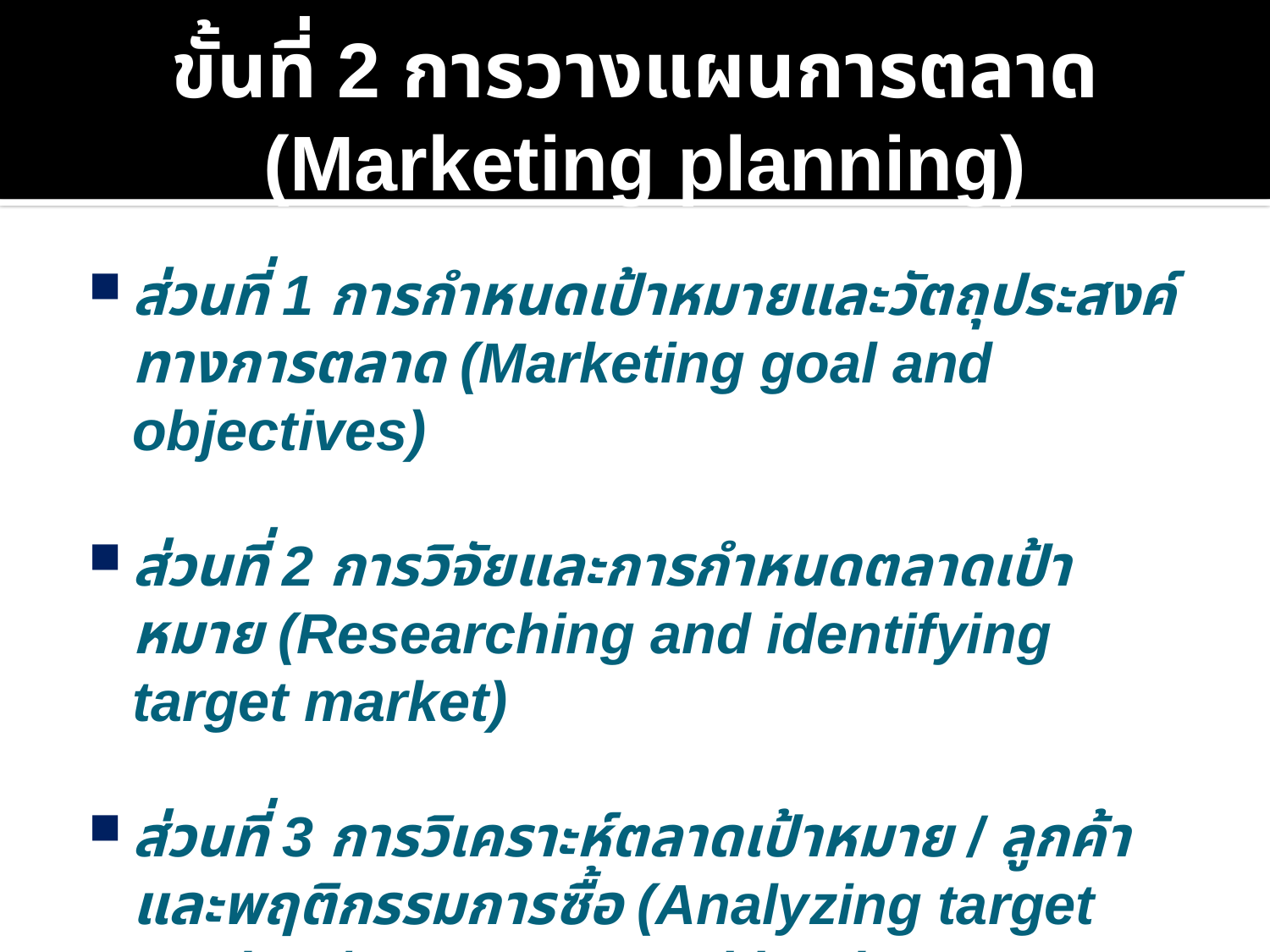

# ขั้นที่ 2 การวางแผนการตลาด (Marketing planning)
ส่วนที่ 1 การกำหนดเป้าหมายและวัตถุประสงค์ทางการตลาด (Marketing goal and objectives)

ส่วนที่ 2 การวิจัยและการกำหนดตลาดเป้าหมาย (Researching and identifying target market)

ส่วนที่ 3 การวิเคราะห์ตลาดเป้าหมาย / ลูกค้าและพฤติกรรมการซื้อ (Analyzing target market / customer and buying behavior)